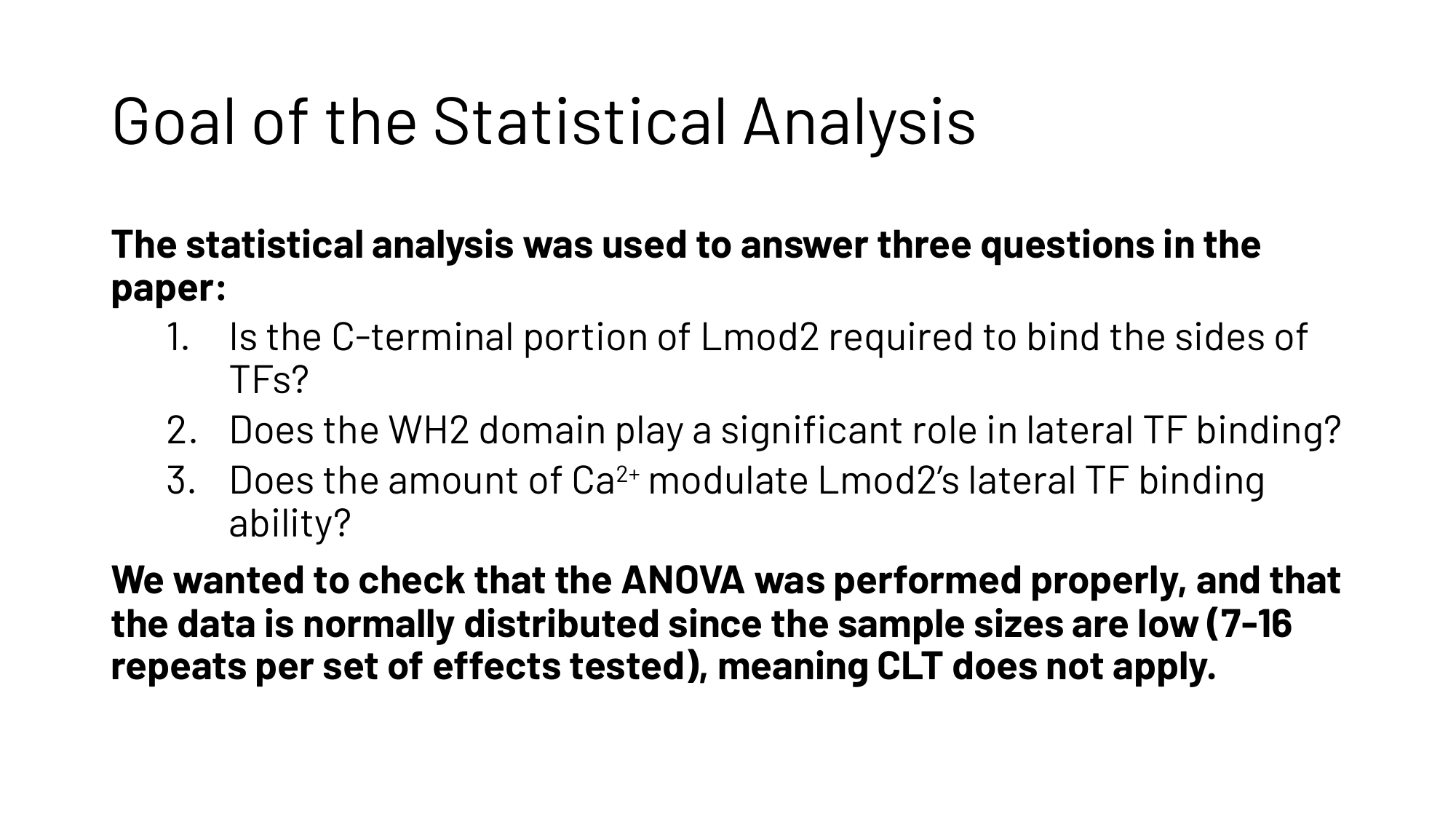

# Goal of the Statistical Analysis
The statistical analysis was used to answer three questions in the paper:
Is the C-terminal portion of Lmod2 required to bind the sides of TFs?
Does the WH2 domain play a significant role in lateral TF binding?
Does the amount of Ca2+ modulate Lmod2’s lateral TF binding ability?
We wanted to check that the ANOVA was performed properly, and that the data is normally distributed since the sample sizes are low (7-16 repeats per set of effects tested), meaning CLT does not apply.